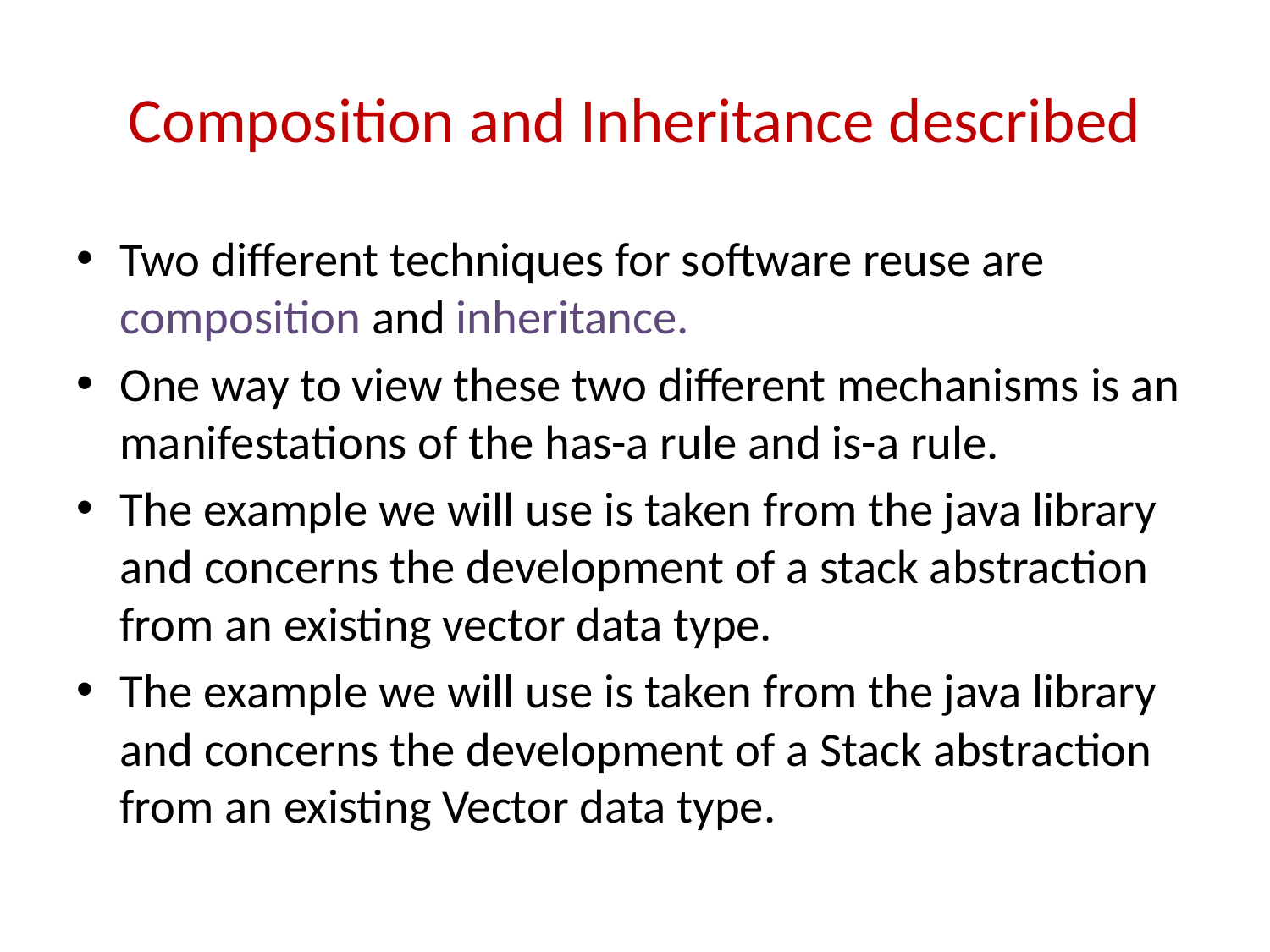

# Composition and Inheritance described
Two different techniques for software reuse are composition and inheritance.
One way to view these two different mechanisms is an manifestations of the has-a rule and is-a rule.
The example we will use is taken from the java library and concerns the development of a stack abstraction from an existing vector data type.
The example we will use is taken from the java library and concerns the development of a Stack abstraction from an existing Vector data type.